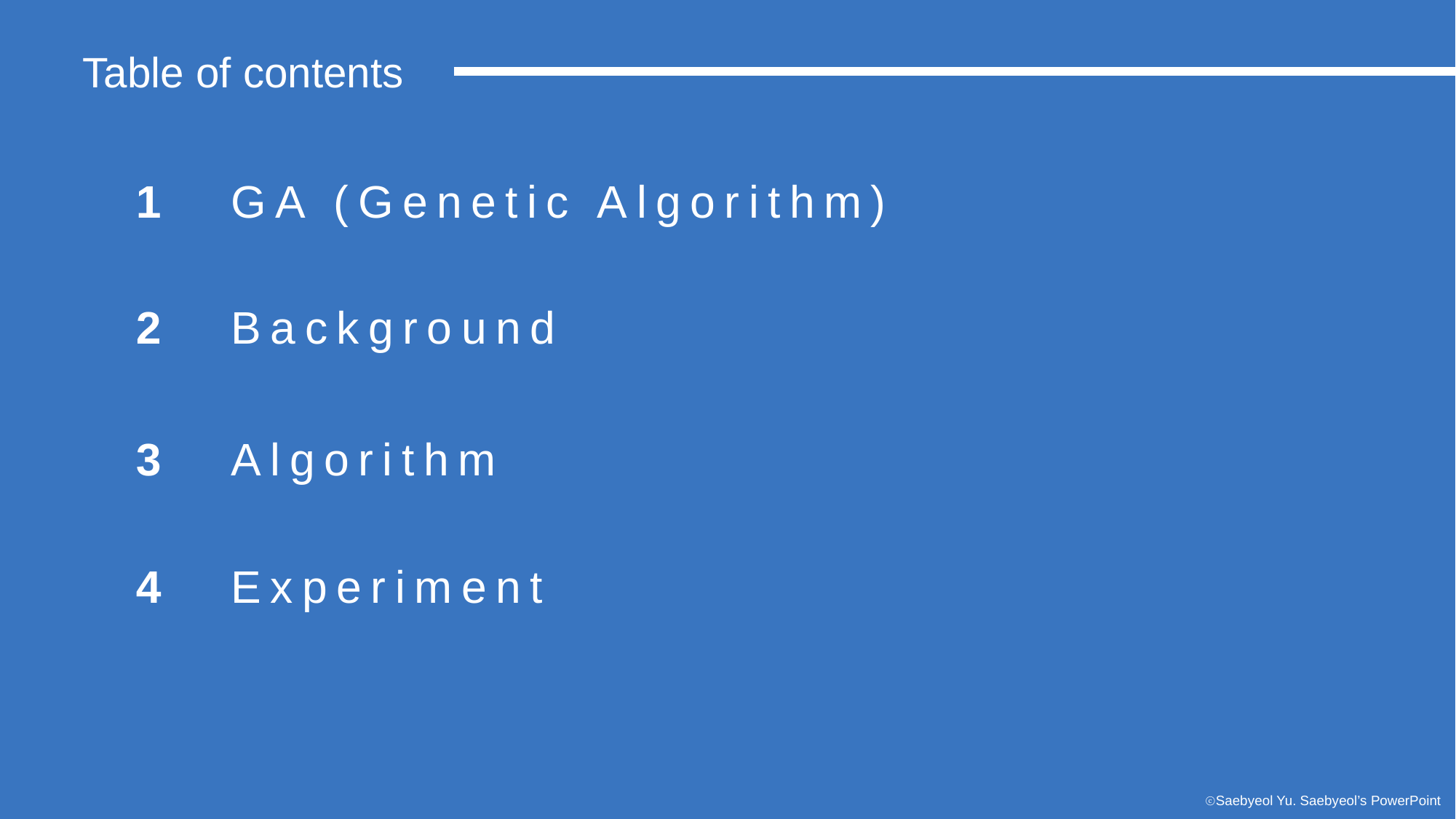

Table of contents
1
GA (Genetic Algorithm)
2
Background
3
Algorithm
4
Experiment